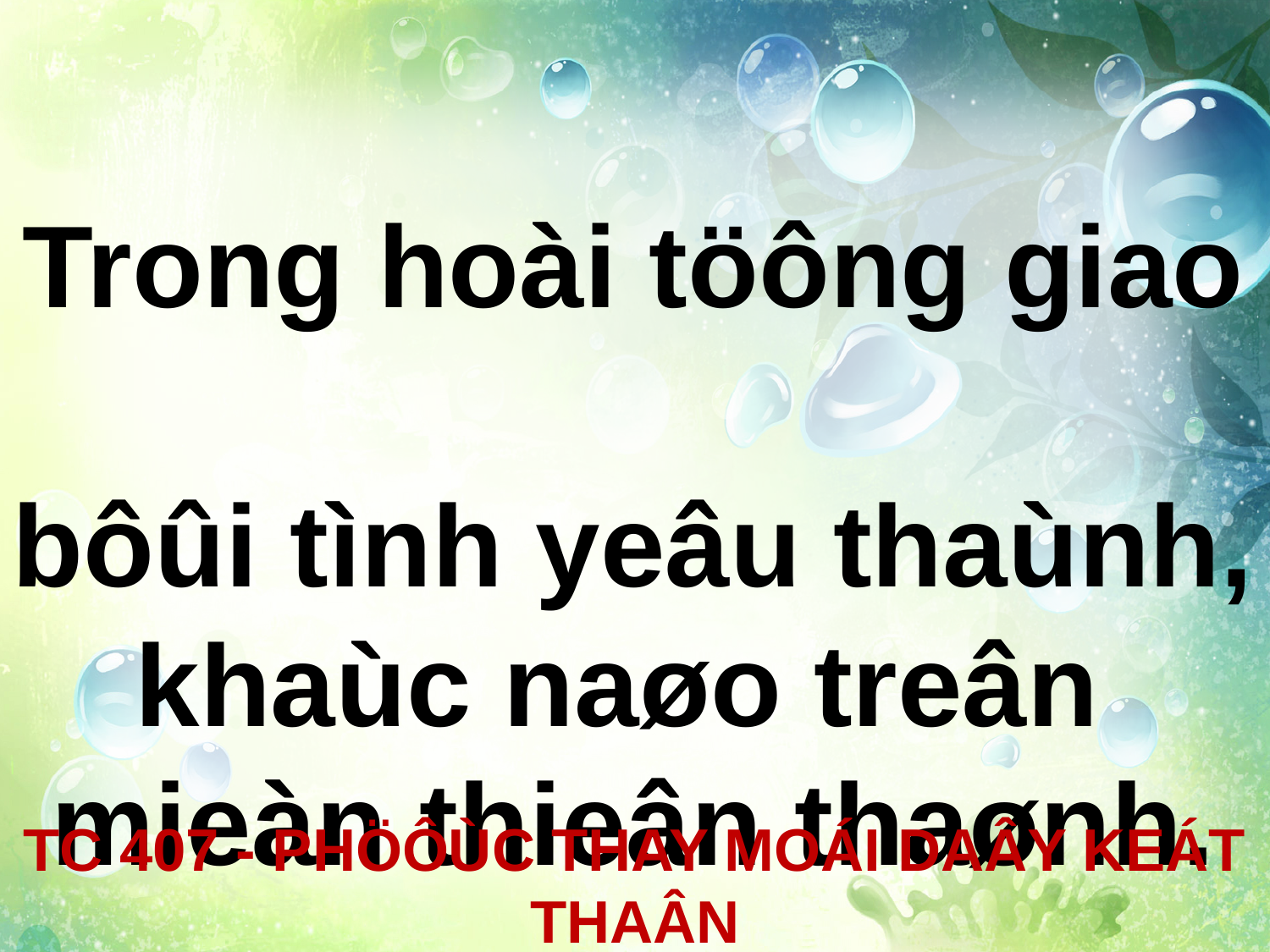

Trong hoài töông giao
bôûi tình yeâu thaùnh, khaùc naøo treân
mieàn thieân thaønh.
TC 407 - PHÖÔÙC THAY MOÁI DAÂY KEÁT THAÂN